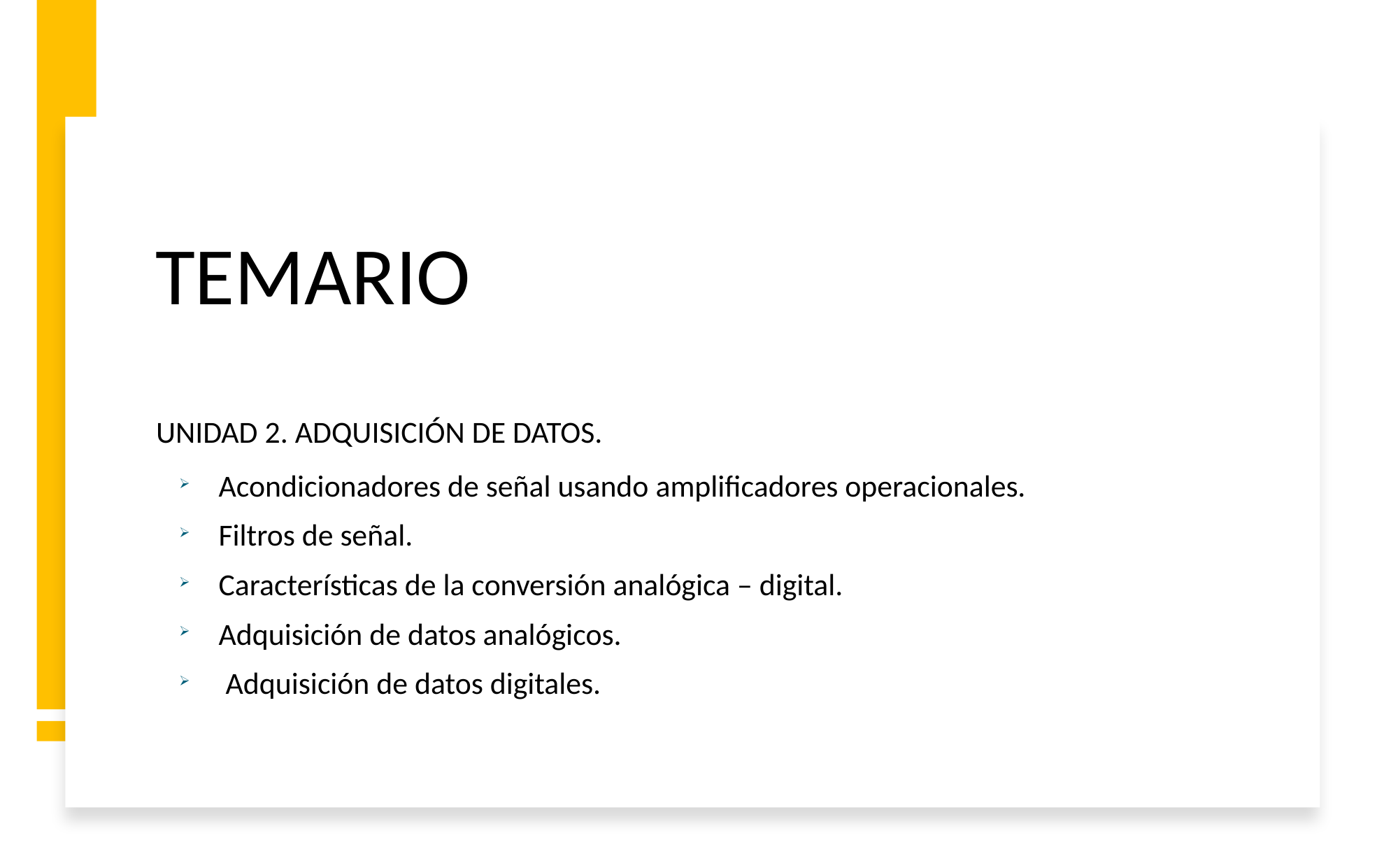

TEMARIO

UNIDAD 2. ADQUISICIÓN DE DATOS.
Acondicionadores de señal usando amplificadores operacionales.
Filtros de señal.
Características de la conversión analógica – digital.
Adquisición de datos analógicos.
 Adquisición de datos digitales.